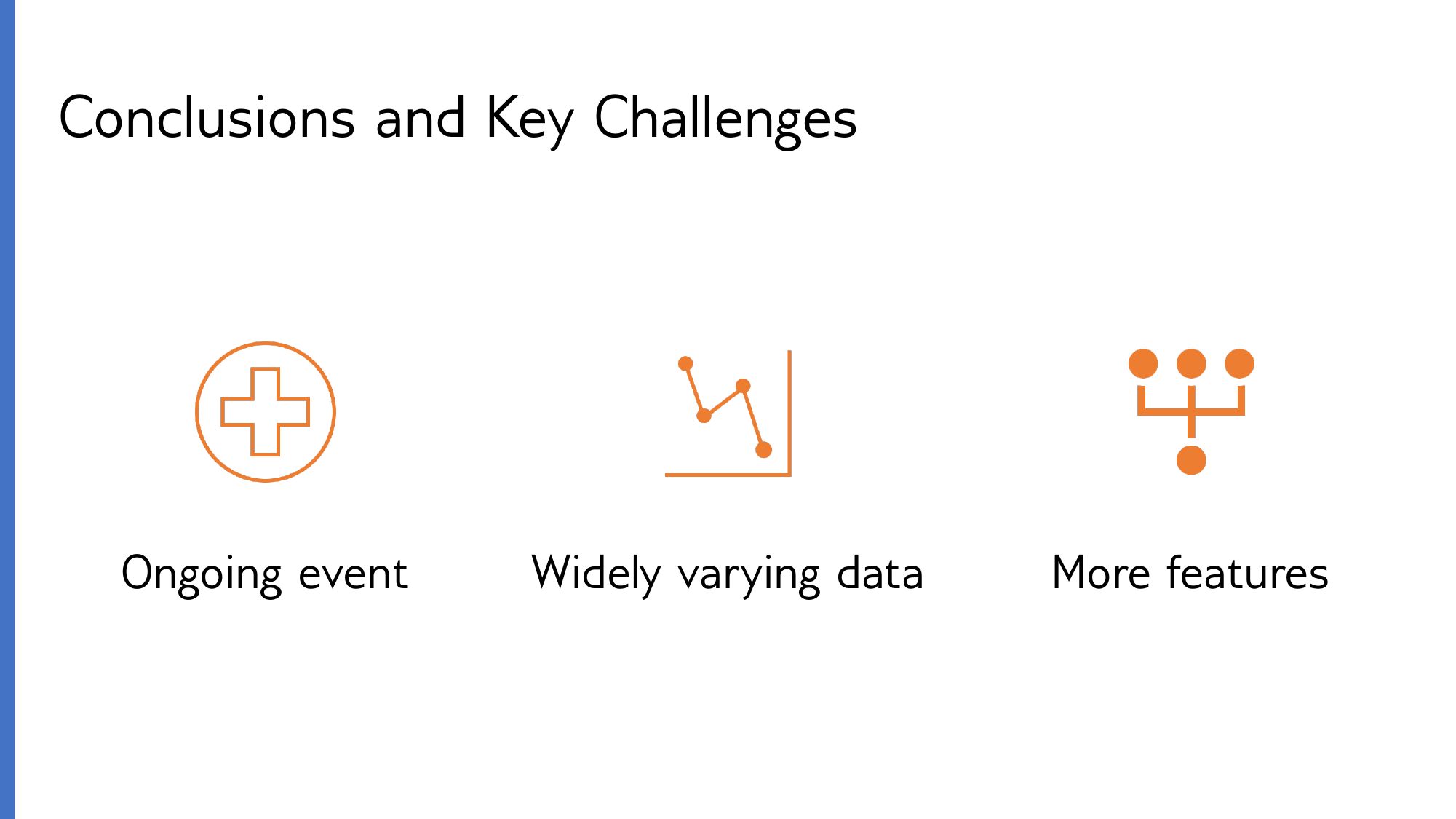

# Conclusions and Key Challenges
Ongoing event
Widely varying data
More features